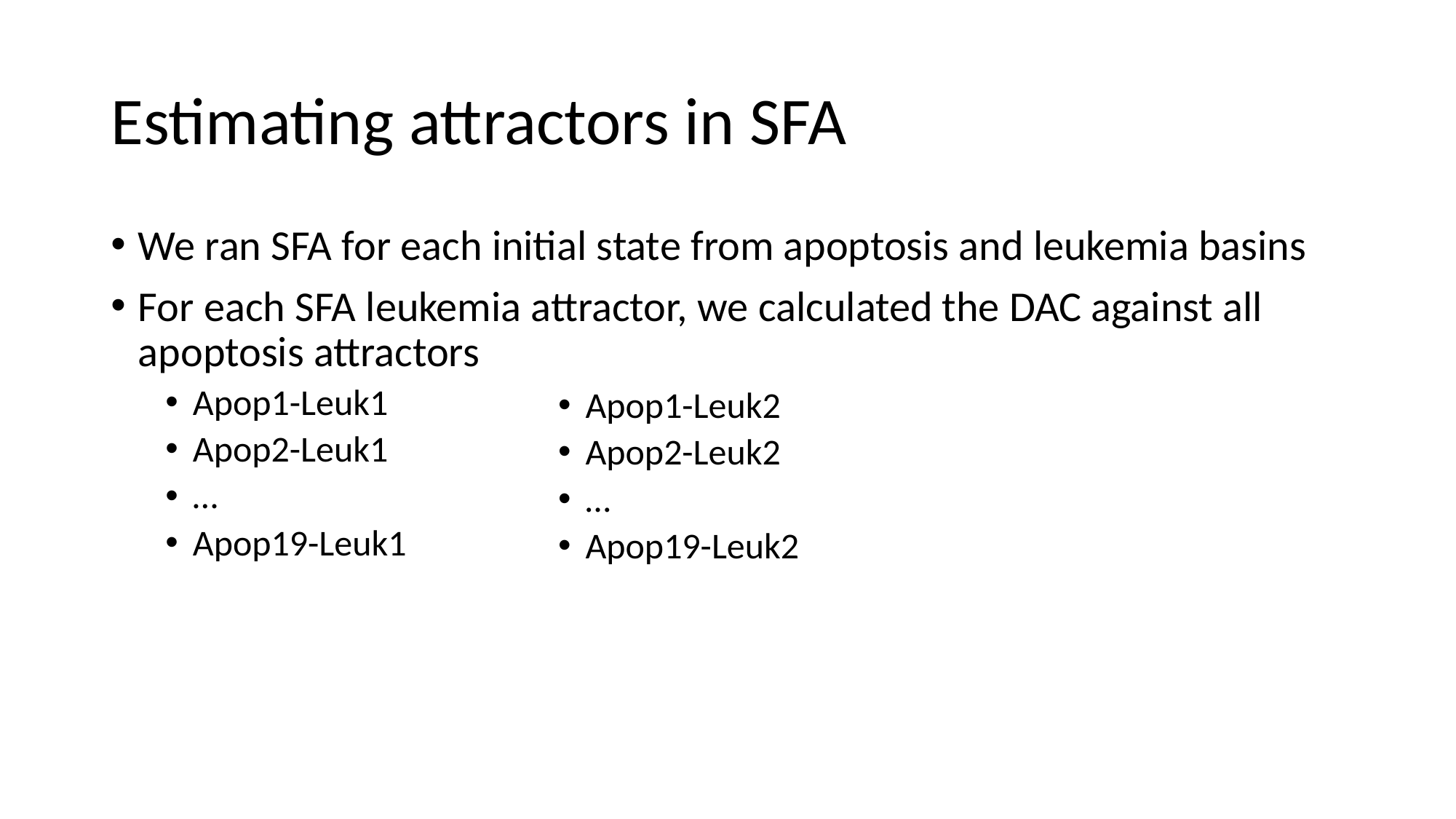

# Estimating attractors in SFA
We ran SFA for each initial state from apoptosis and leukemia basins
For each SFA leukemia attractor, we calculated the DAC against all apoptosis attractors
Apop1-Leuk1
Apop2-Leuk1
…
Apop19-Leuk1

Apop1-Leuk2
Apop2-Leuk2
…
Apop19-Leuk2